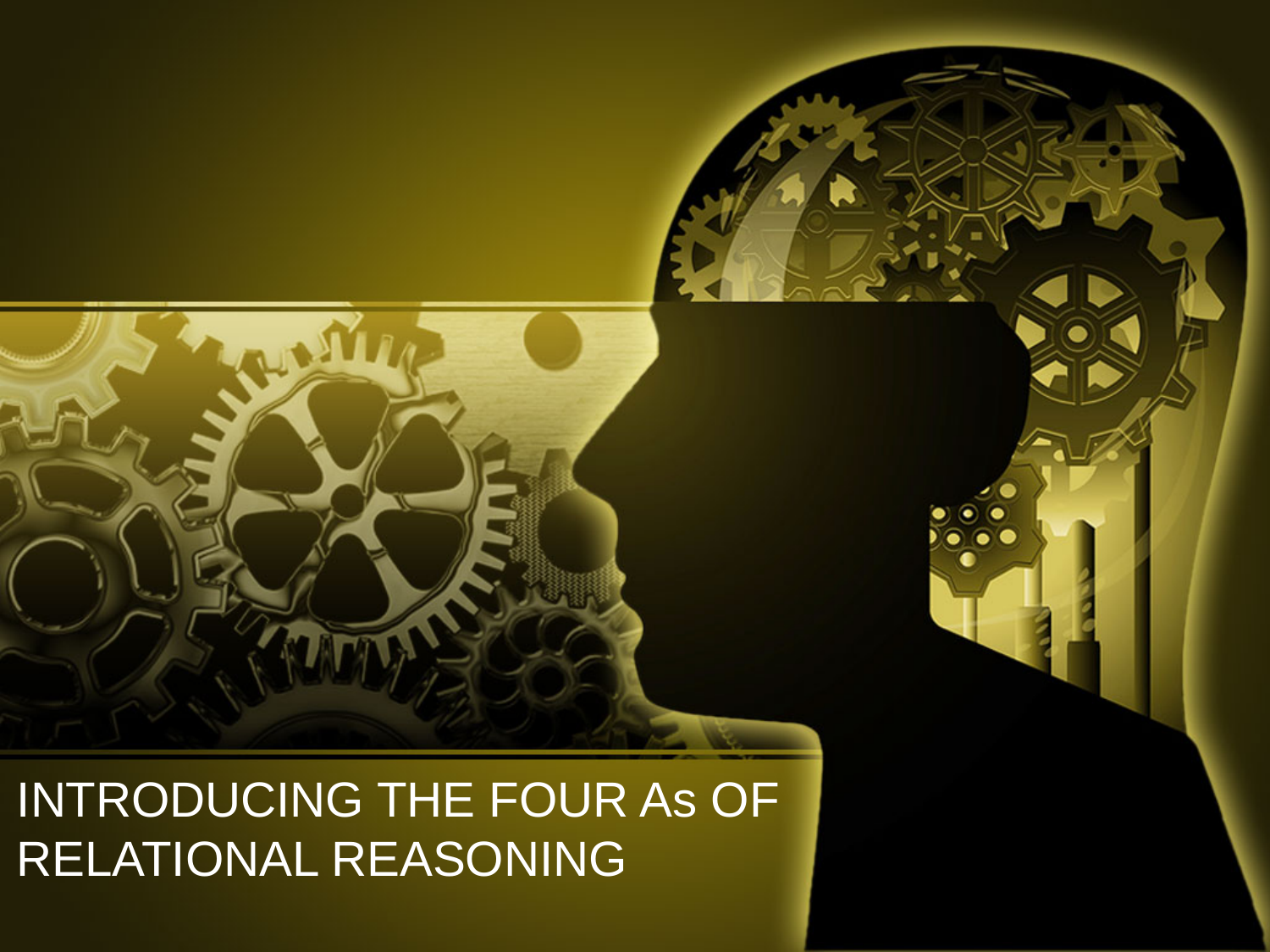

INTRODUCING THE FOUR As OF RELATIONAL REASONING